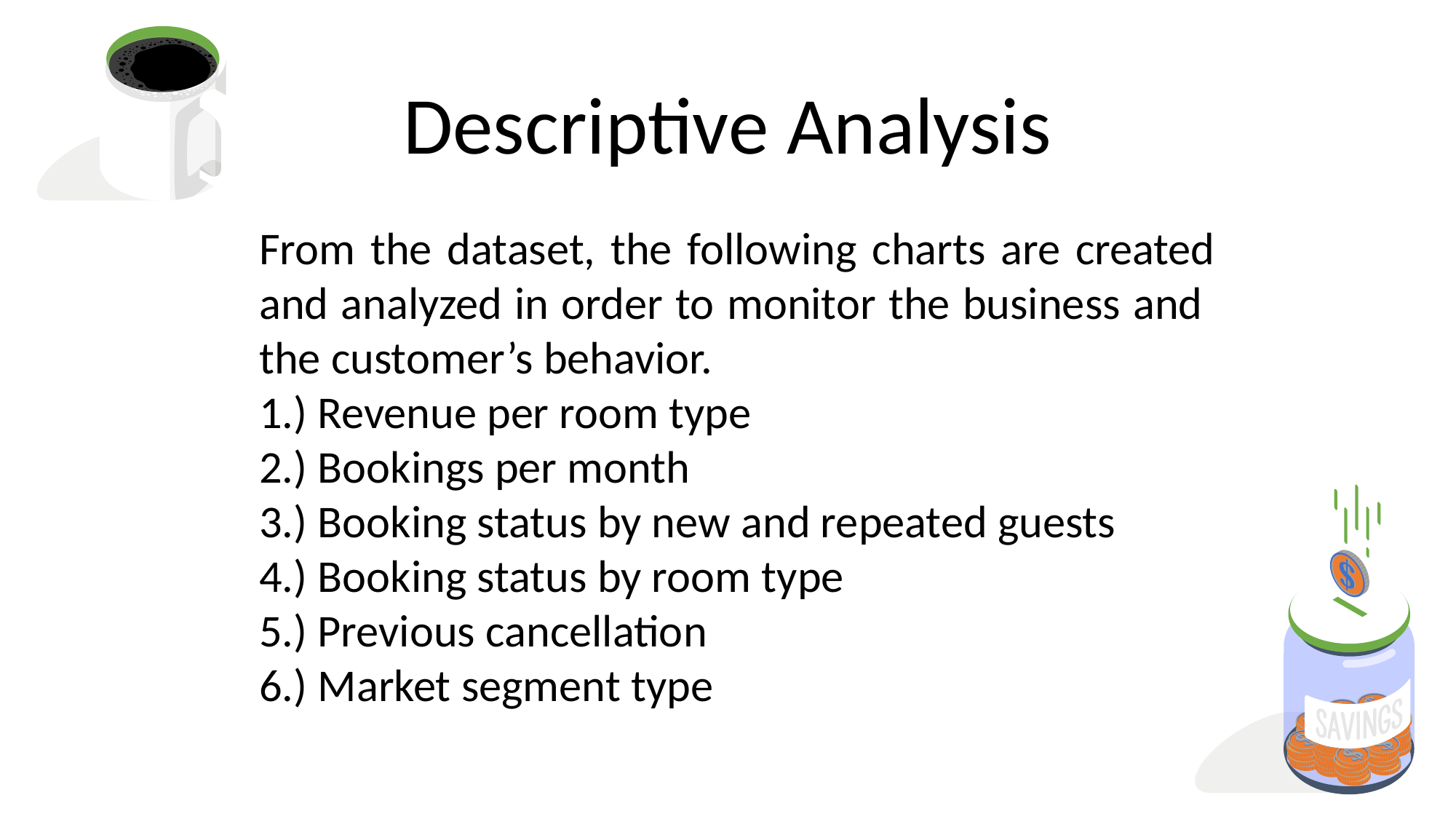

# Descriptive Analysis
From the dataset, the following charts are created and analyzed in order to monitor the business and  the customer’s behavior.
1.) Revenue per room type
2.) Bookings per month
3.) Booking status by new and repeated guests
4.) Booking status by room type
5.) Previous cancellation
6.) Market segment type